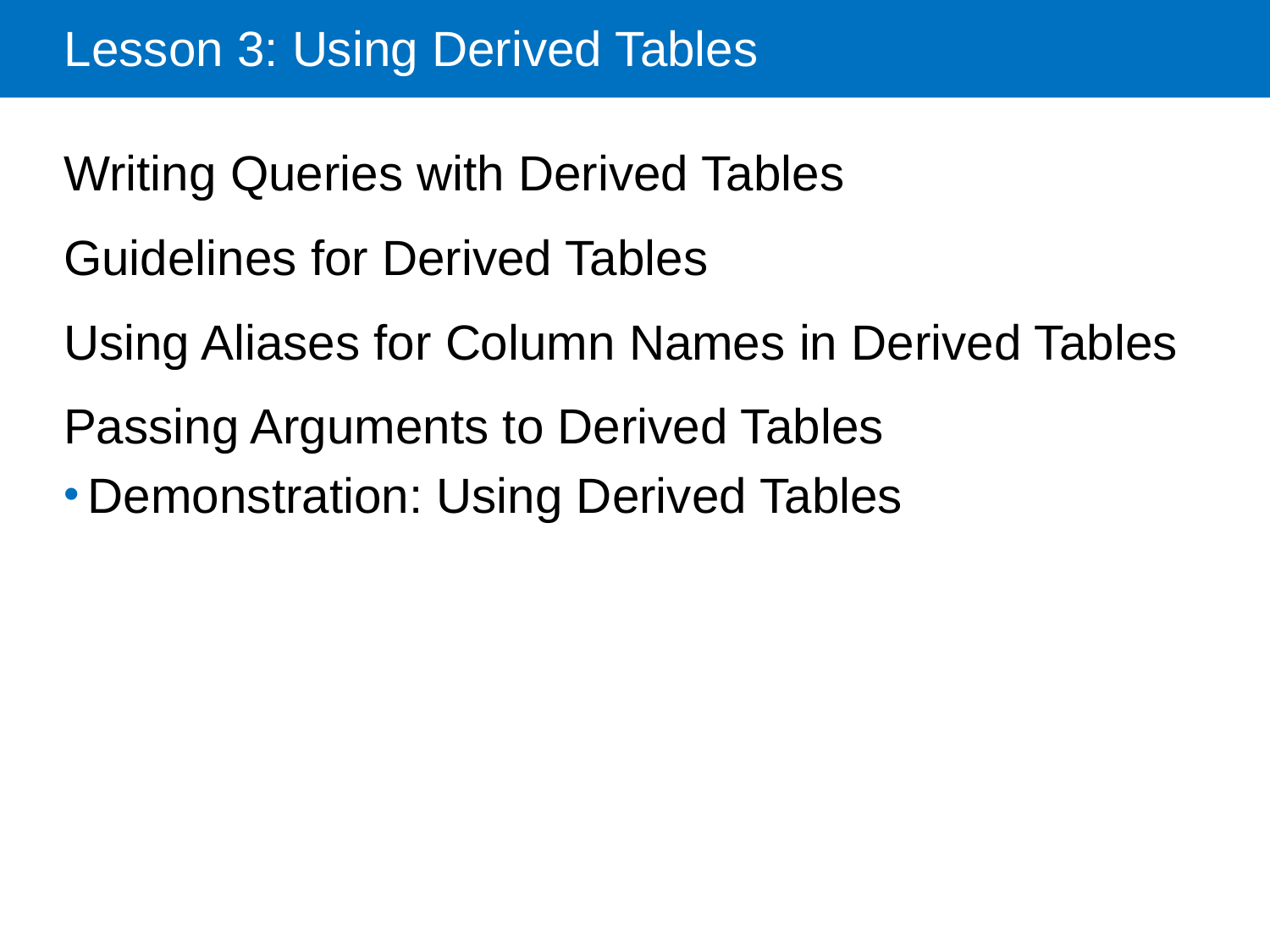

# Lesson 3: Using Derived Tables
Writing Queries with Derived Tables
Guidelines for Derived Tables
Using Aliases for Column Names in Derived Tables
Passing Arguments to Derived Tables
Demonstration: Using Derived Tables